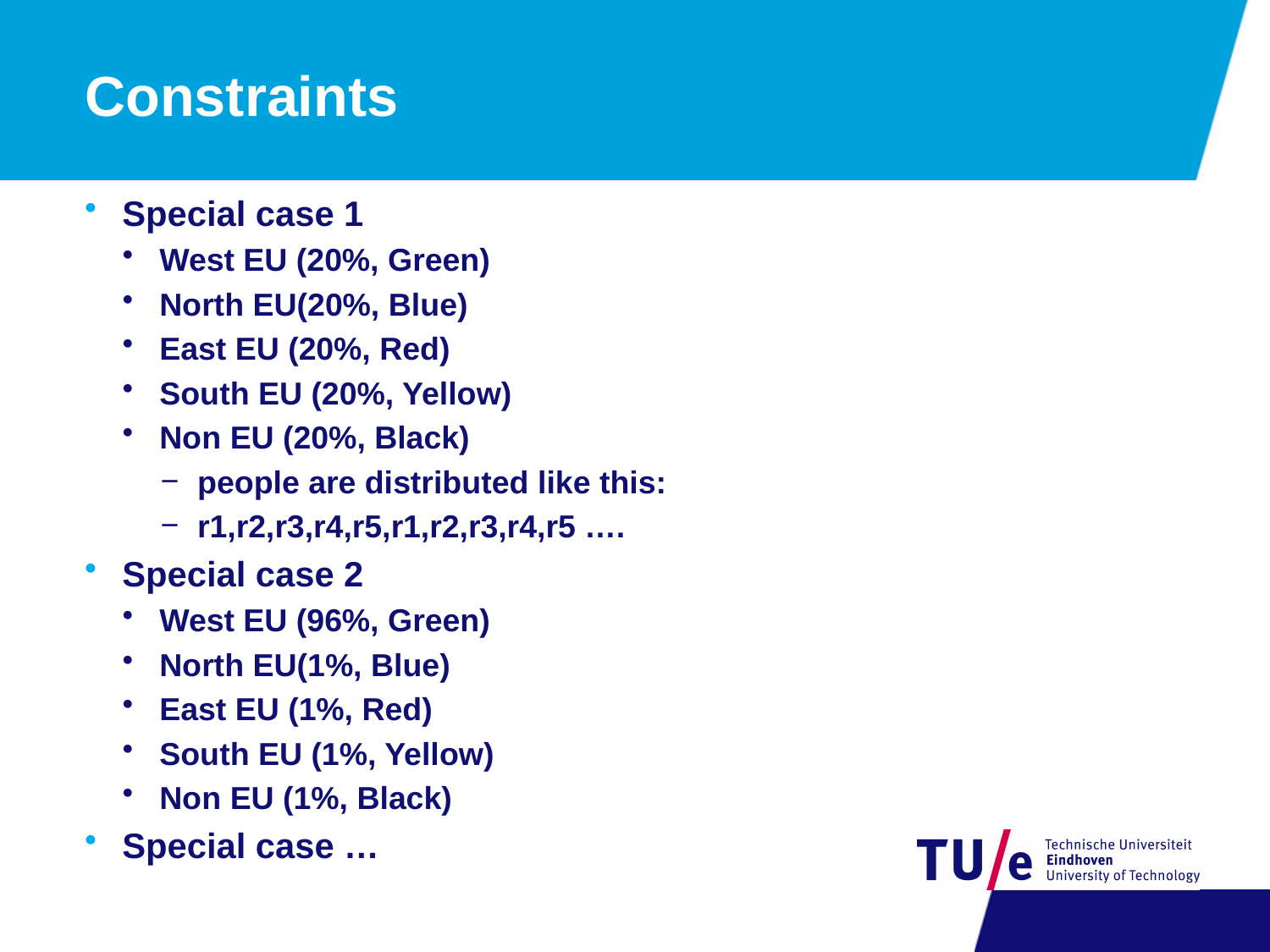

# Constraints
Special case 1
West EU (20%, Green)
North EU(20%, Blue)
East EU (20%, Red)
South EU (20%, Yellow)
Non EU (20%, Black)
people are distributed like this:
r1,r2,r3,r4,r5,r1,r2,r3,r4,r5 ….
Special case 2
West EU (96%, Green)
North EU(1%, Blue)
East EU (1%, Red)
South EU (1%, Yellow)
Non EU (1%, Black)
Special case …